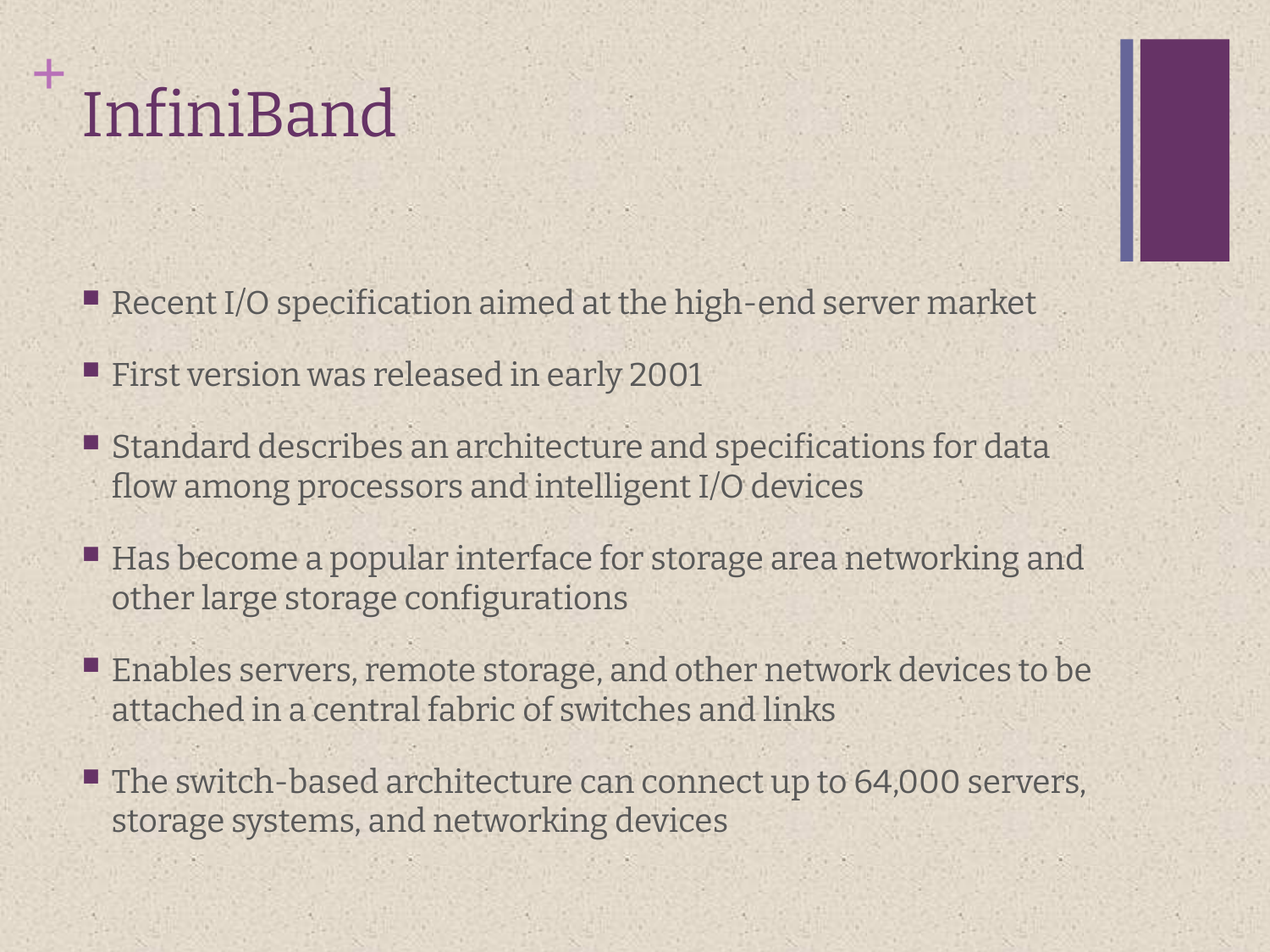

# InfiniBand
Recent I/O specification aimed at the high-end server market
First version was released in early 2001
Standard describes an architecture and specifications for data flow among processors and intelligent I/O devices
Has become a popular interface for storage area networking and other large storage configurations
Enables servers, remote storage, and other network devices to be attached in a central fabric of switches and links
The switch-based architecture can connect up to 64,000 servers, storage systems, and networking devices